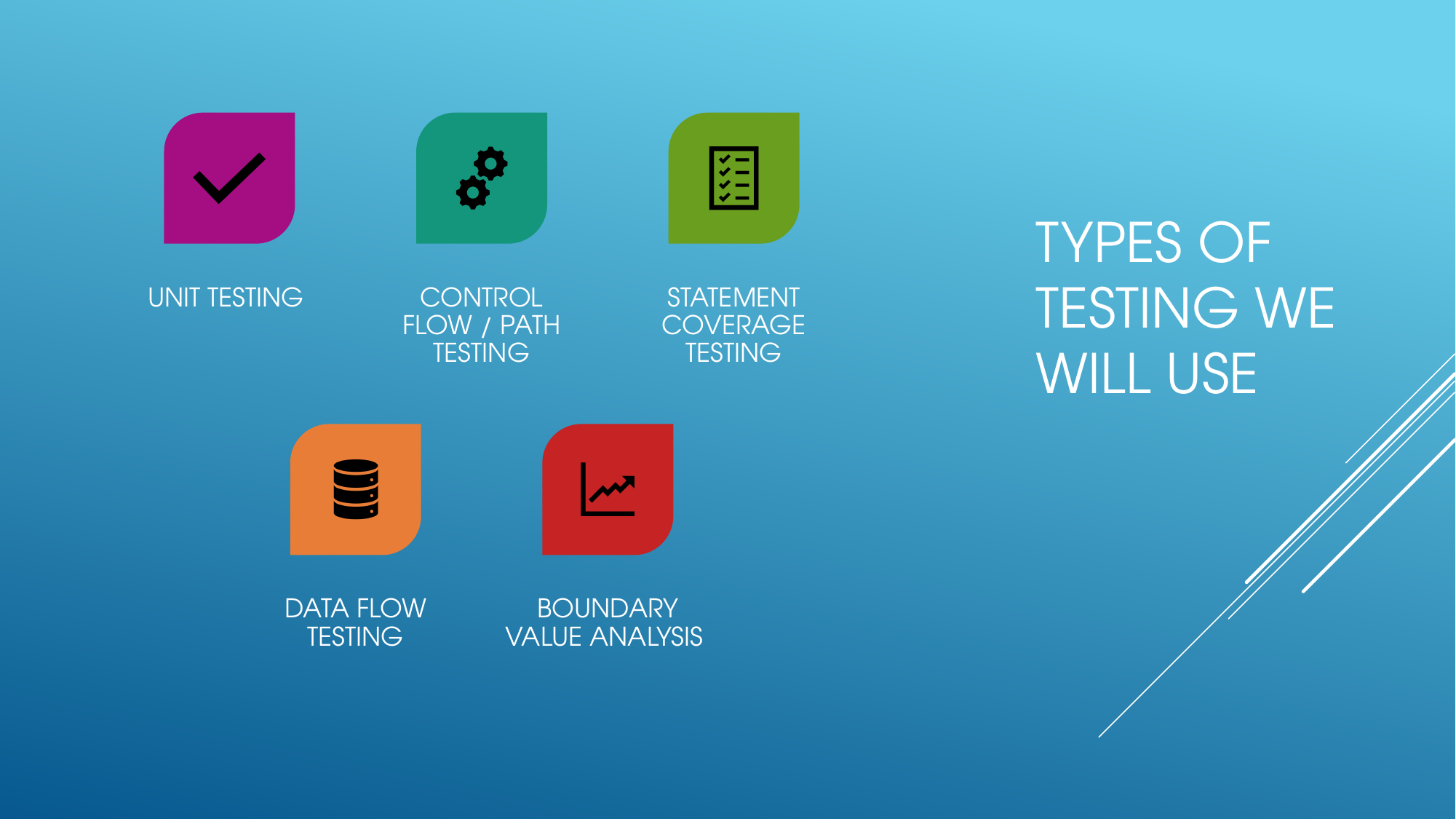

Unit testing
Control flow / path testing
Statement coverage testing
Data flow testing
Boundary value analysis
# Types of testing we will use